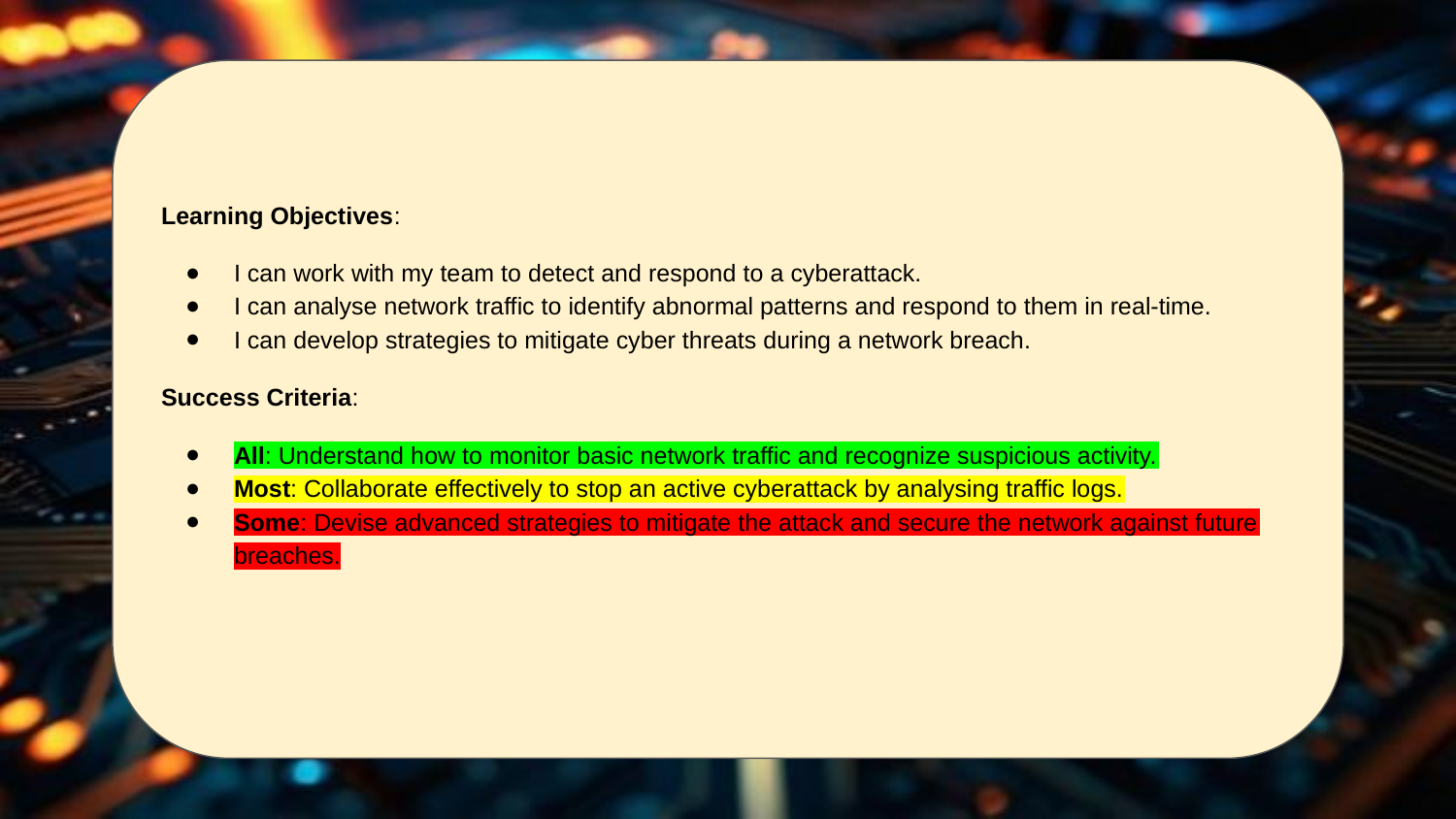

Learning Objectives:
I can work with my team to detect and respond to a cyberattack.
I can analyse network traffic to identify abnormal patterns and respond to them in real-time.
I can develop strategies to mitigate cyber threats during a network breach.
Success Criteria:
All: Understand how to monitor basic network traffic and recognize suspicious activity.
Most: Collaborate effectively to stop an active cyberattack by analysing traffic logs.
Some: Devise advanced strategies to mitigate the attack and secure the network against future breaches.